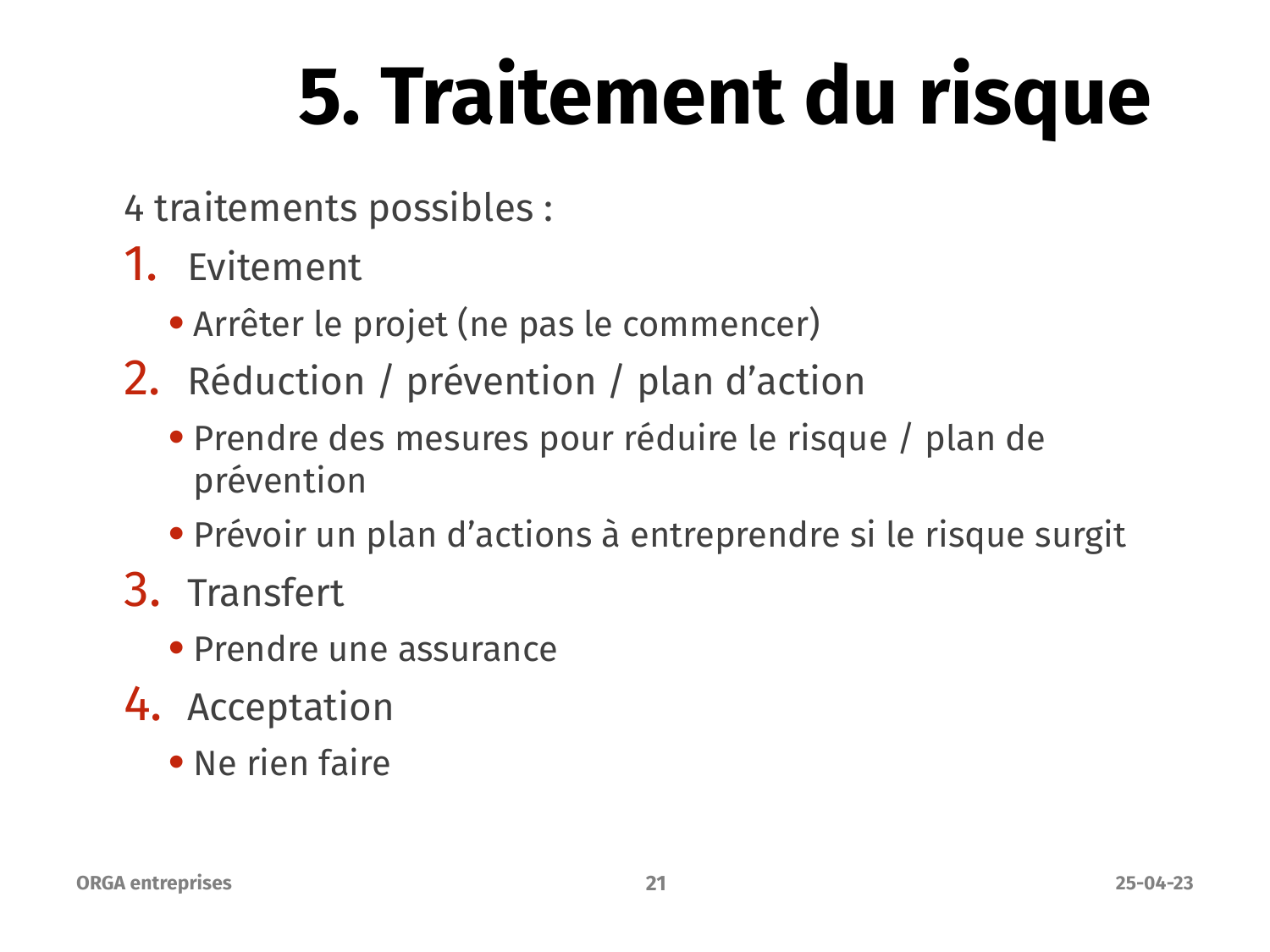

# 5. Traitement du risque
4 traitements possibles :
Evitement
Arrêter le projet (ne pas le commencer)
Réduction / prévention / plan d’action
Prendre des mesures pour réduire le risque / plan de prévention
Prévoir un plan d’actions à entreprendre si le risque surgit
Transfert
Prendre une assurance
Acceptation
Ne rien faire
ORGA entreprises
21
25-04-23